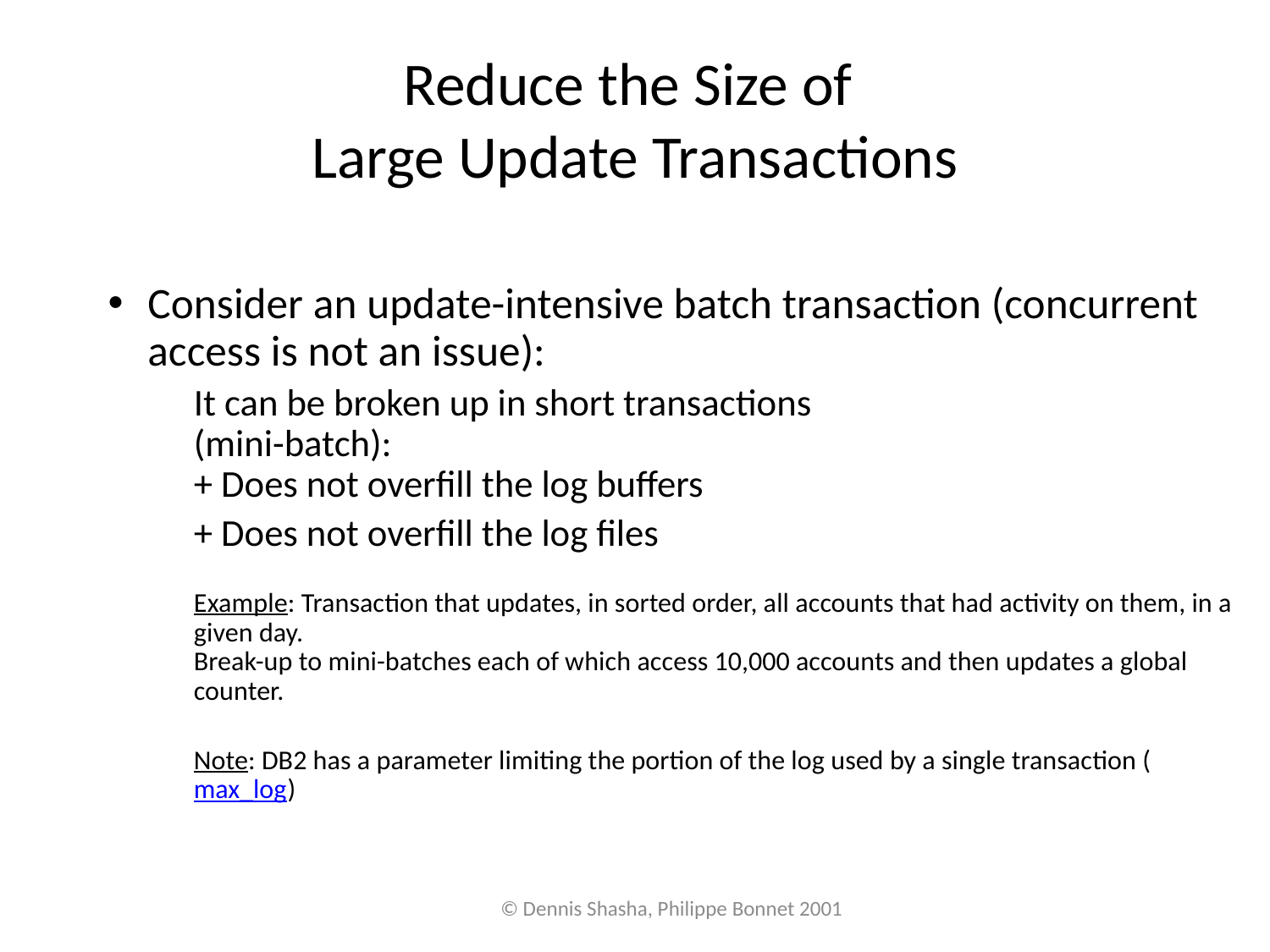

# Reduce the Size of Large Update Transactions
Consider an update-intensive batch transaction (concurrent access is not an issue):
	It can be broken up in short transactions
(mini-batch):
		+ Does not overfill the log buffers
			+ Does not overfill the log files
Example: Transaction that updates, in sorted order, all accounts that had activity on them, in a given day.
Break-up to mini-batches each of which access 10,000 accounts and then updates a global counter.

	Note: DB2 has a parameter limiting the portion of the log used by a single transaction (max_log)

© Dennis Shasha, Philippe Bonnet 2001